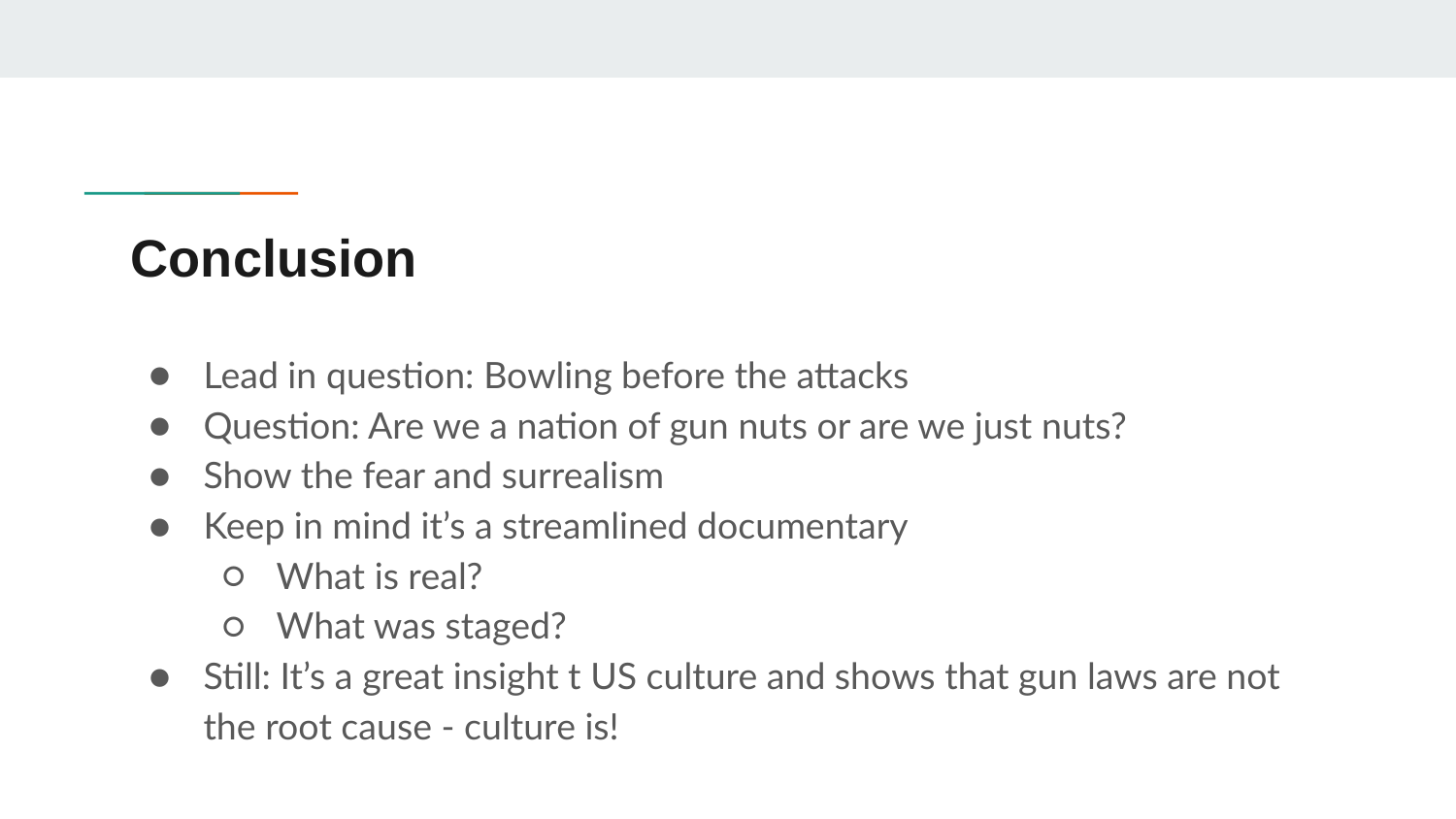

# Conclusion
Lead in question: Bowling before the attacks
Question: Are we a nation of gun nuts or are we just nuts?
Show the fear and surrealism
Keep in mind it’s a streamlined documentary
What is real?
What was staged?
Still: It’s a great insight t US culture and shows that gun laws are not the root cause - culture is!